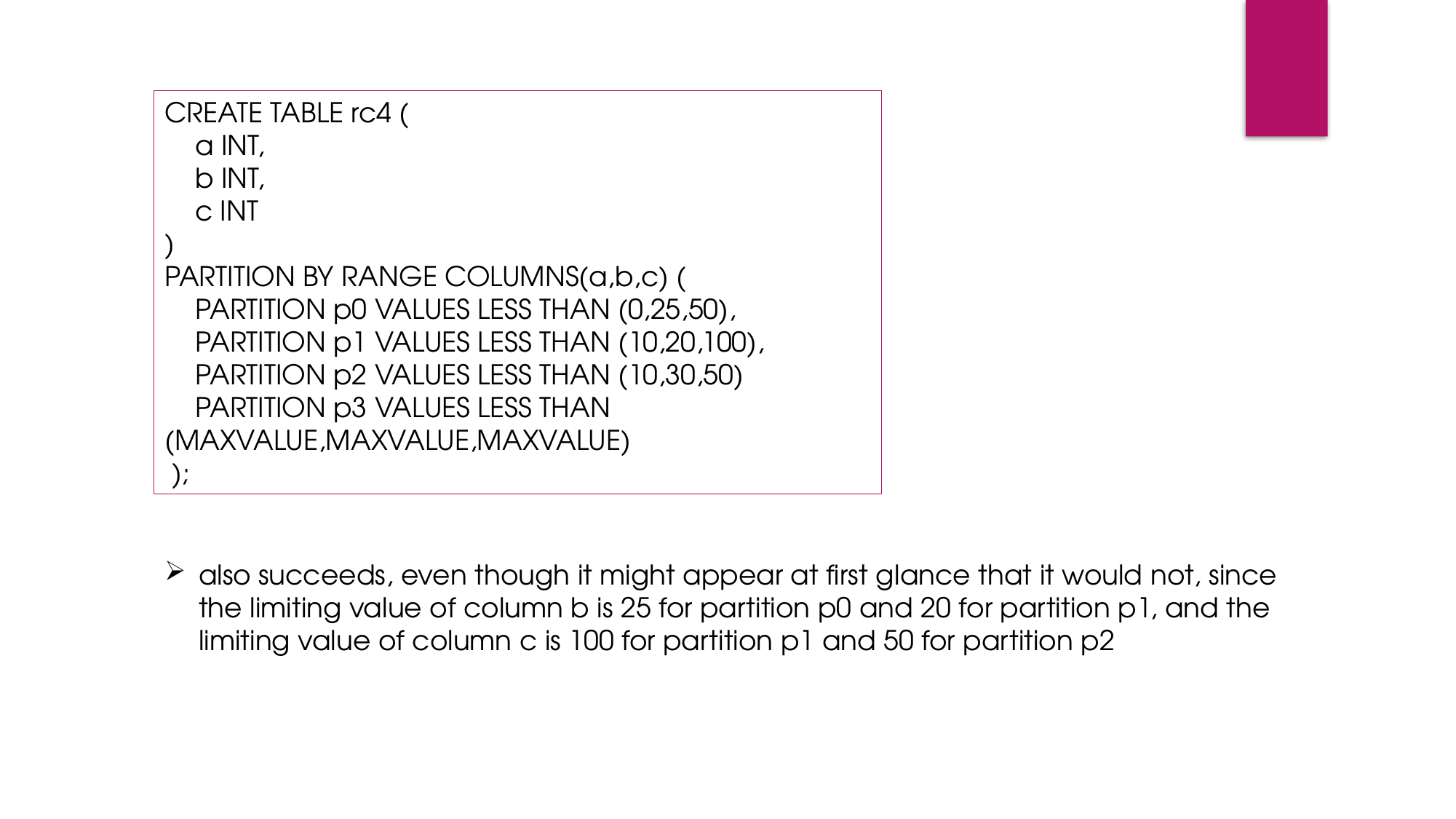

CREATE TABLE rc4 (
    a INT,
    b INT,
    c INT
)
PARTITION BY RANGE COLUMNS(a,b,c) (
    PARTITION p0 VALUES LESS THAN (0,25,50),
    PARTITION p1 VALUES LESS THAN (10,20,100),
    PARTITION p2 VALUES LESS THAN (10,30,50)
    PARTITION p3 VALUES LESS THAN (MAXVALUE,MAXVALUE,MAXVALUE)
 );
also succeeds, even though it might appear at first glance that it would not, since the limiting value of column b is 25 for partition p0 and 20 for partition p1, and the limiting value of column c is 100 for partition p1 and 50 for partition p2